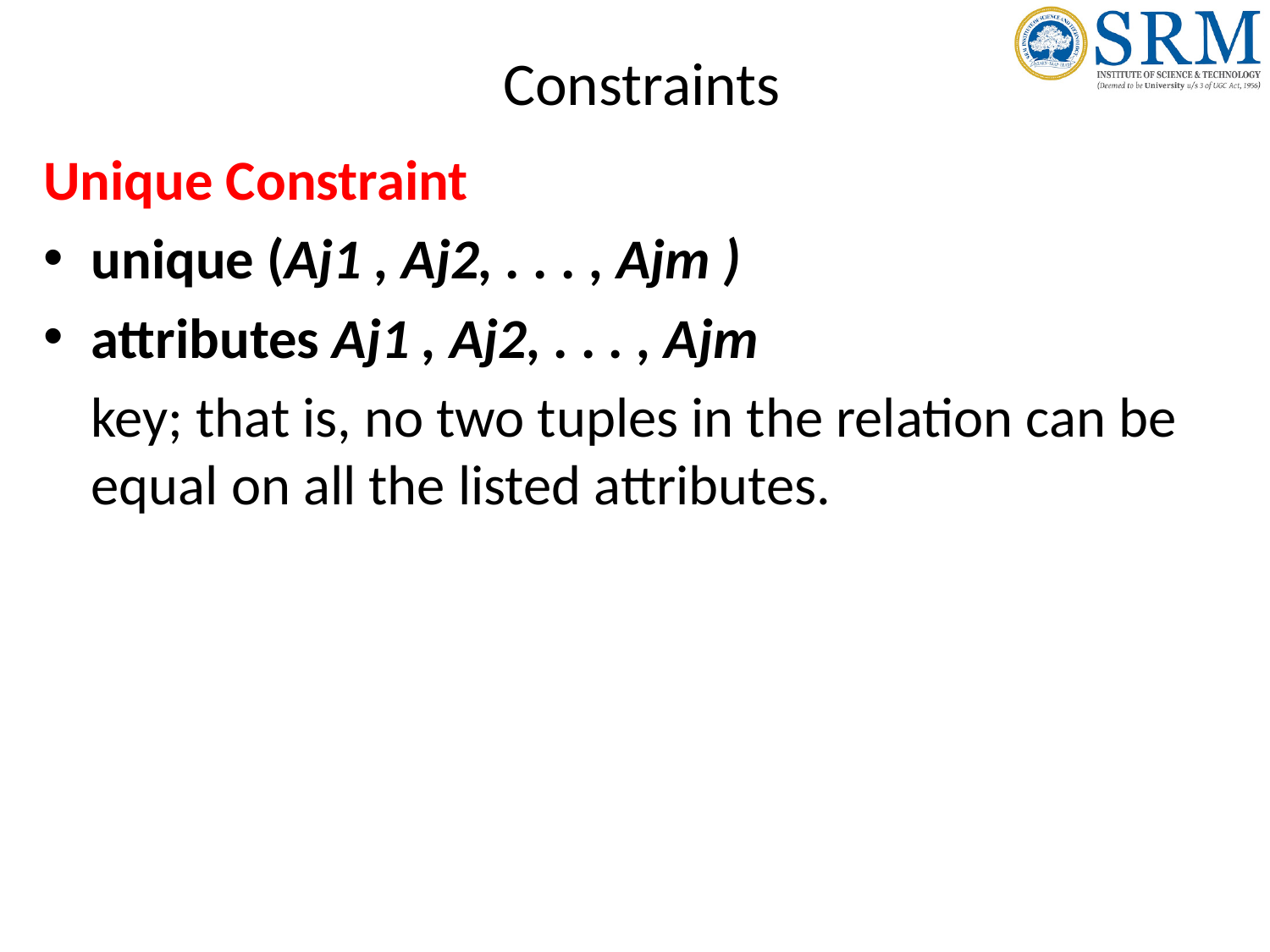

# Constraints
Unique Constraint
unique (Aj1 , Aj2, . . . , Ajm )
attributes Aj1 , Aj2, . . . , Ajm
	key; that is, no two tuples in the relation can be equal on all the listed attributes.